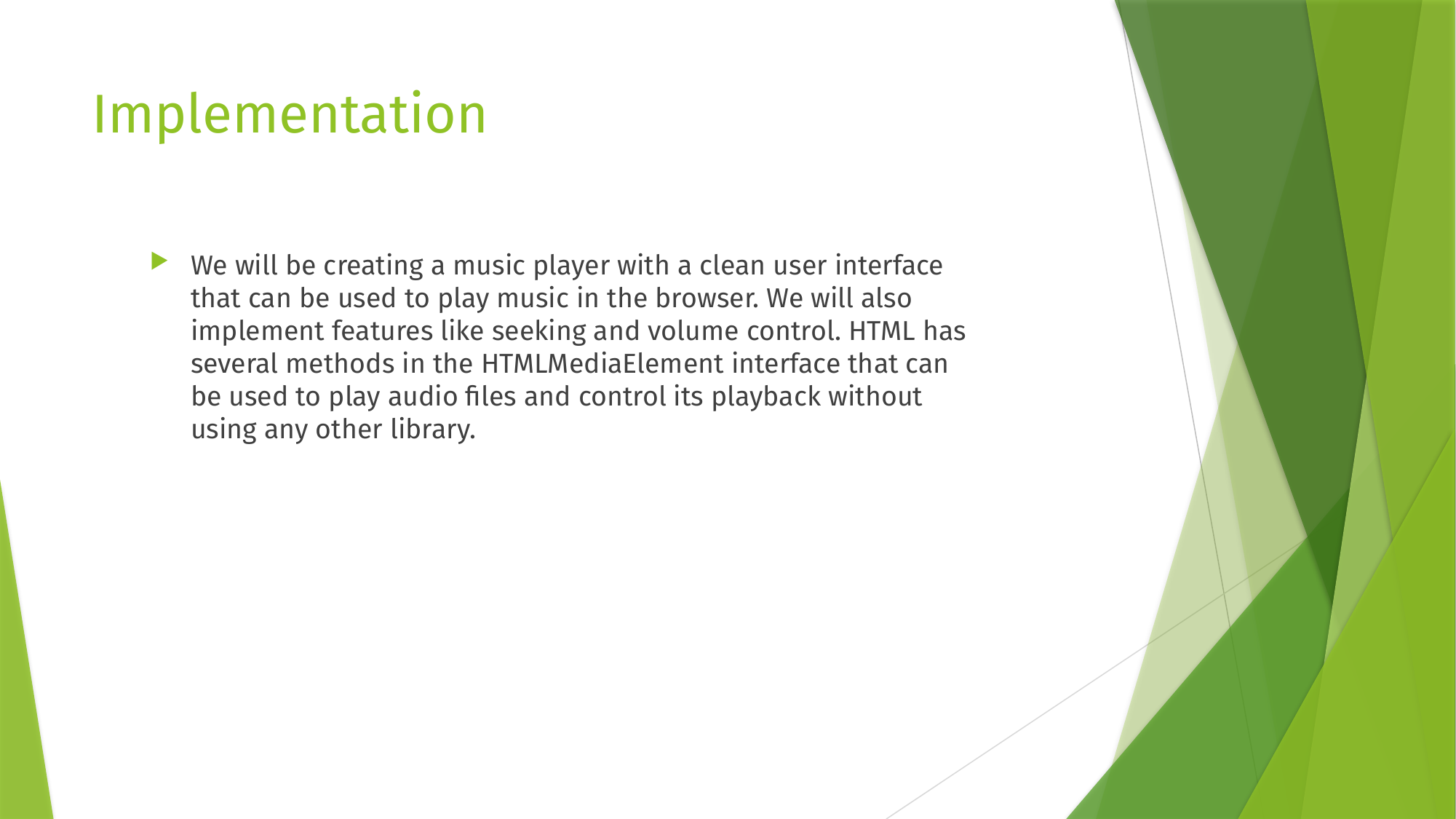

# Implementation
We will be creating a music player with a clean user interface that can be used to play music in the browser. We will also implement features like seeking and volume control. HTML has several methods in the HTMLMediaElement interface that can be used to play audio files and control its playback without using any other library.